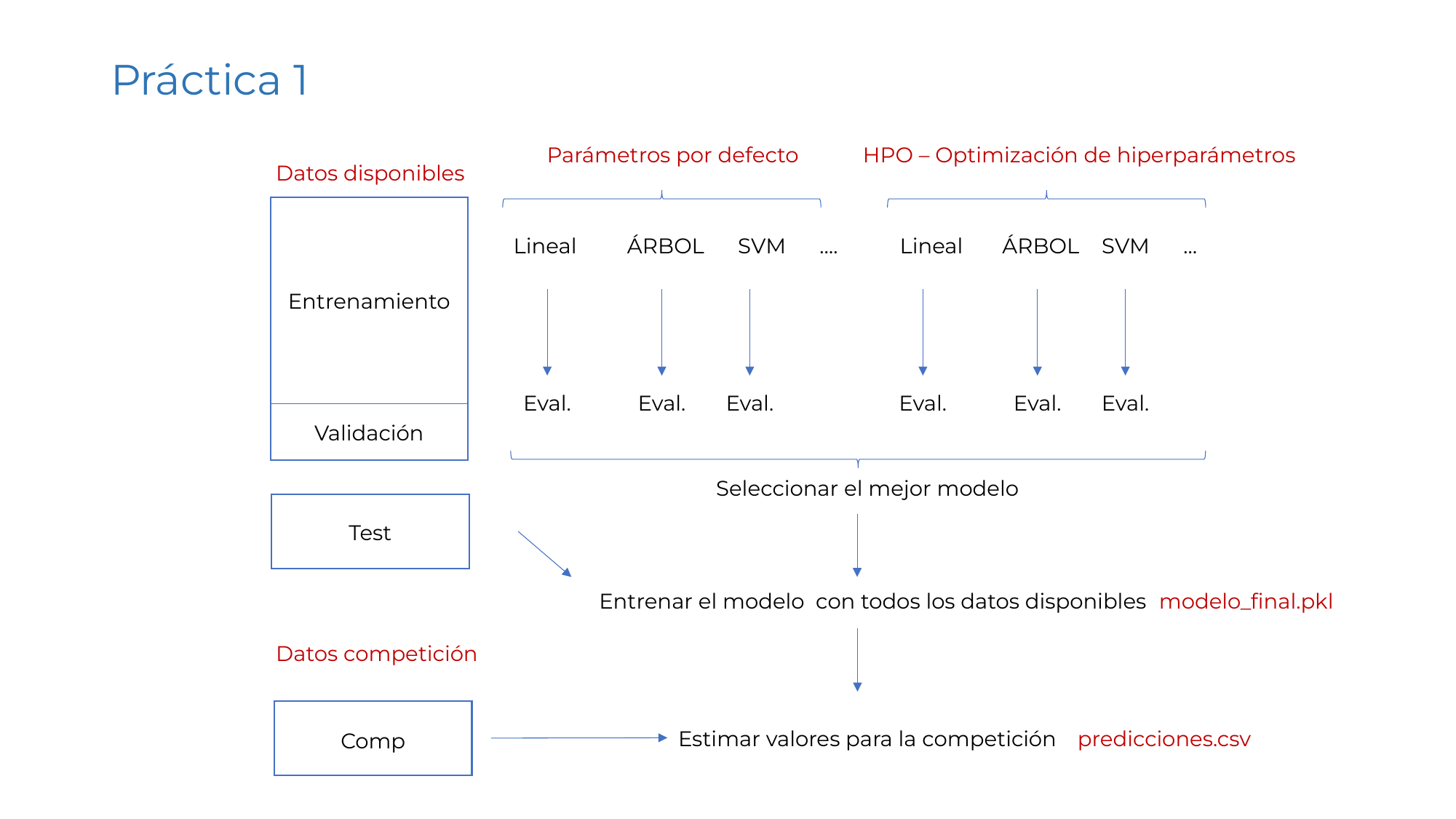

# Práctica 1

Parámetros por defecto
HPO – Optimización de hiperparámetros
Datos disponibles

Lineal         ÁRBOL      SVM      ….           Lineal       ÁRBOL    SVM      …

Entrenamiento
Eval.
Eval.
Eval.
Eval.
Eval.
Eval.
Validación
Seleccionar el mejor modelo

Test
Entrenar el modelo  con todos los datos disponibles
modelo_final.pkl
Datos competición

predicciones.csv
Estimar valores para la competición
Comp